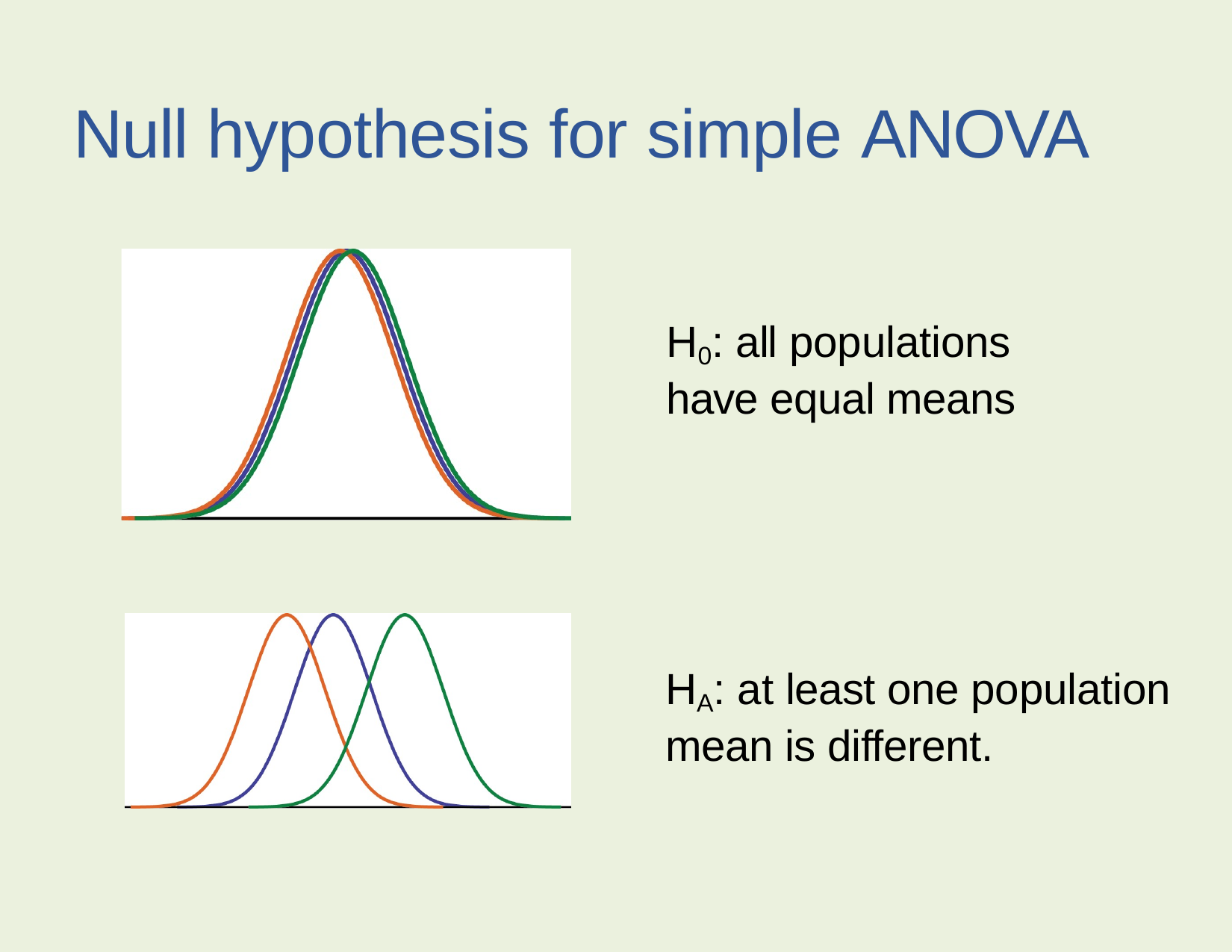

Null hypothesis for simple ANOVA

H0: all populations  have equal means

HA: at least one population mean is different.